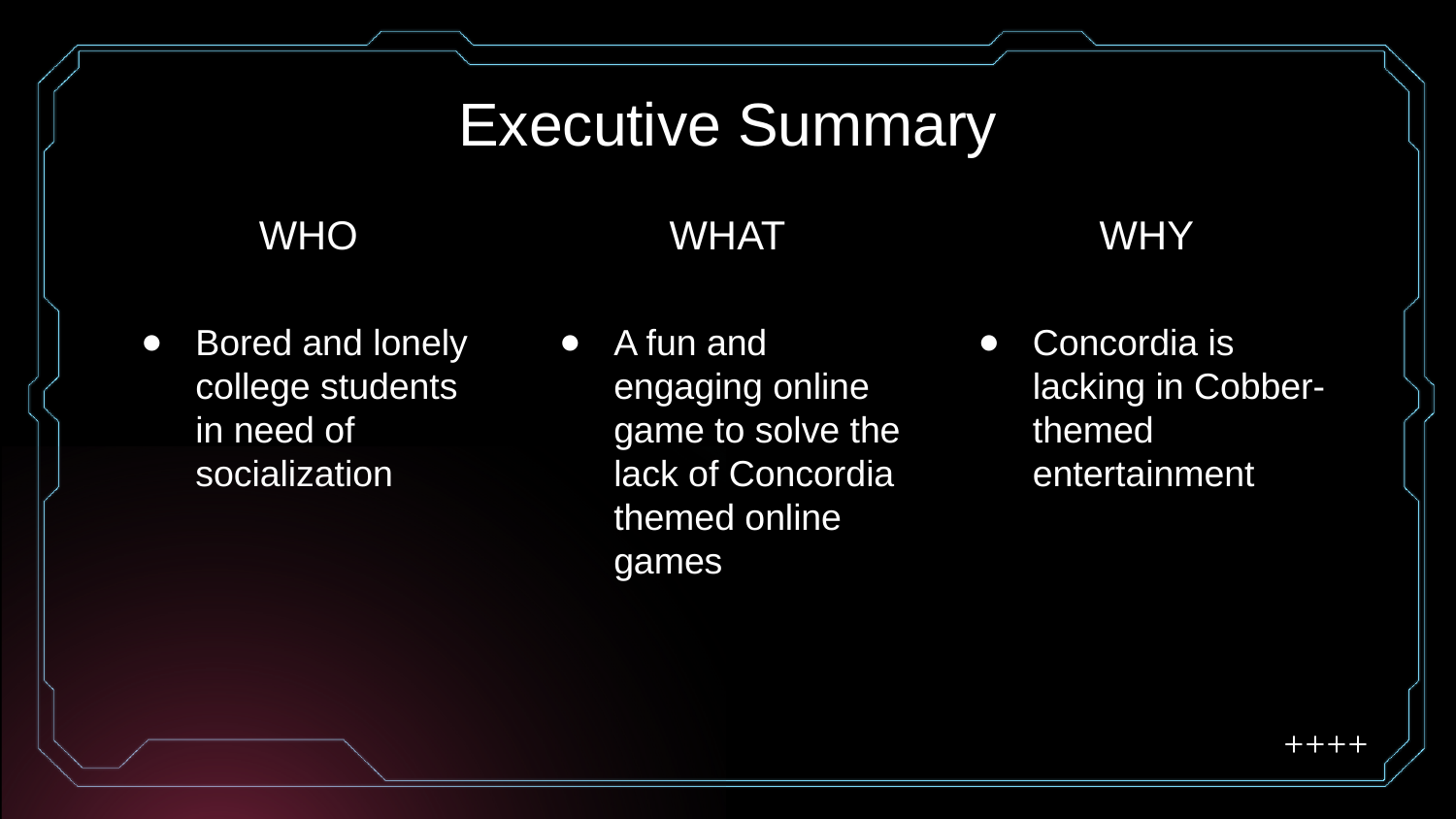

# Executive Summary
WHO
WHAT
WHY
A fun and engaging online game to solve the lack of Concordia themed online games
Concordia is lacking in Cobber-themed entertainment
Bored and lonely college students in need of socialization